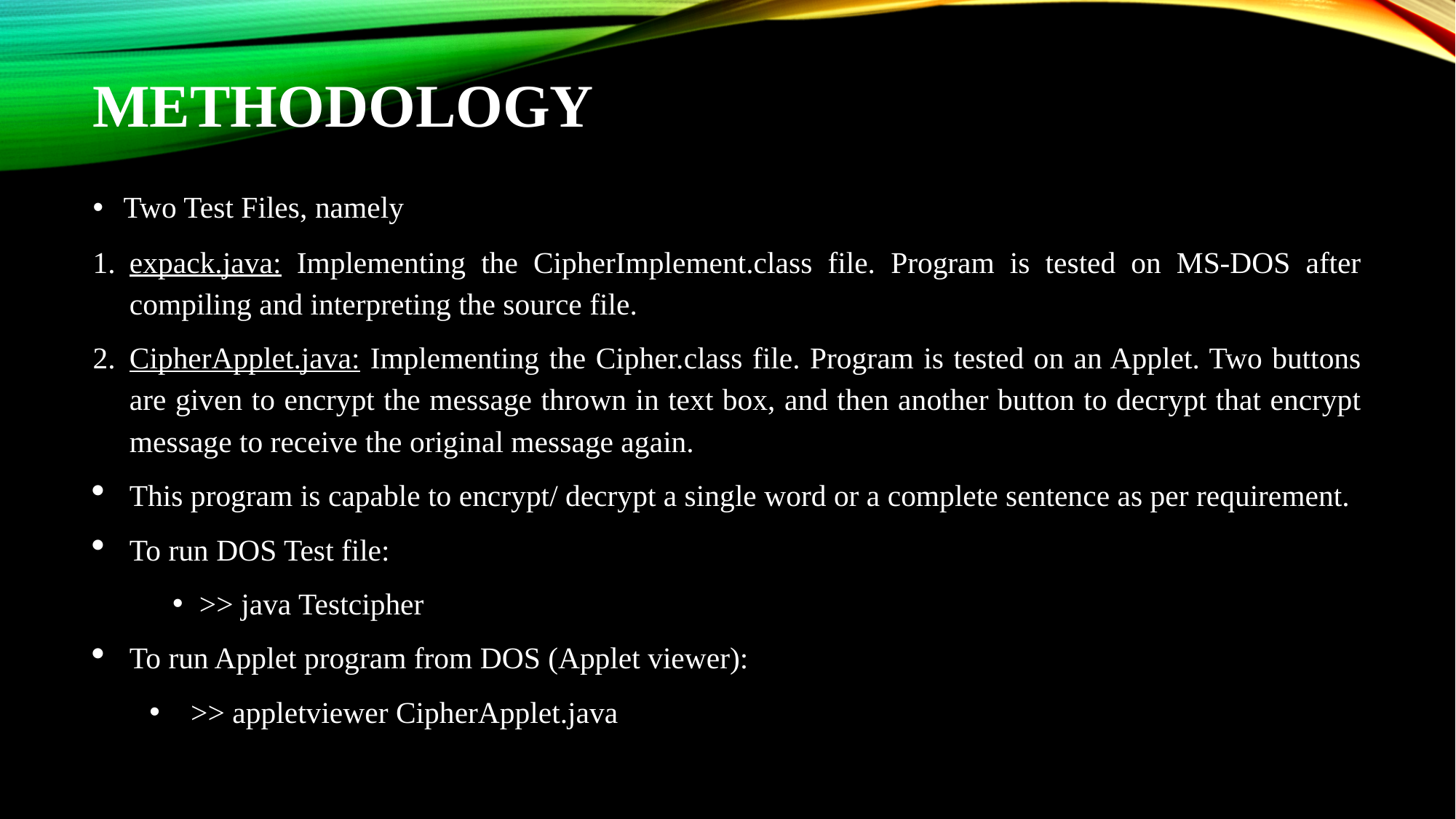

# METHODOLOGY
Two Test Files, namely
expack.java: Implementing the CipherImplement.class file. Program is tested on MS-DOS after compiling and interpreting the source file.
CipherApplet.java: Implementing the Cipher.class file. Program is tested on an Applet. Two buttons are given to encrypt the message thrown in text box, and then another button to decrypt that encrypt message to receive the original message again.
This program is capable to encrypt/ decrypt a single word or a complete sentence as per requirement.
To run DOS Test file:
>> java Testcipher
To run Applet program from DOS (Applet viewer):
>> appletviewer CipherApplet.java